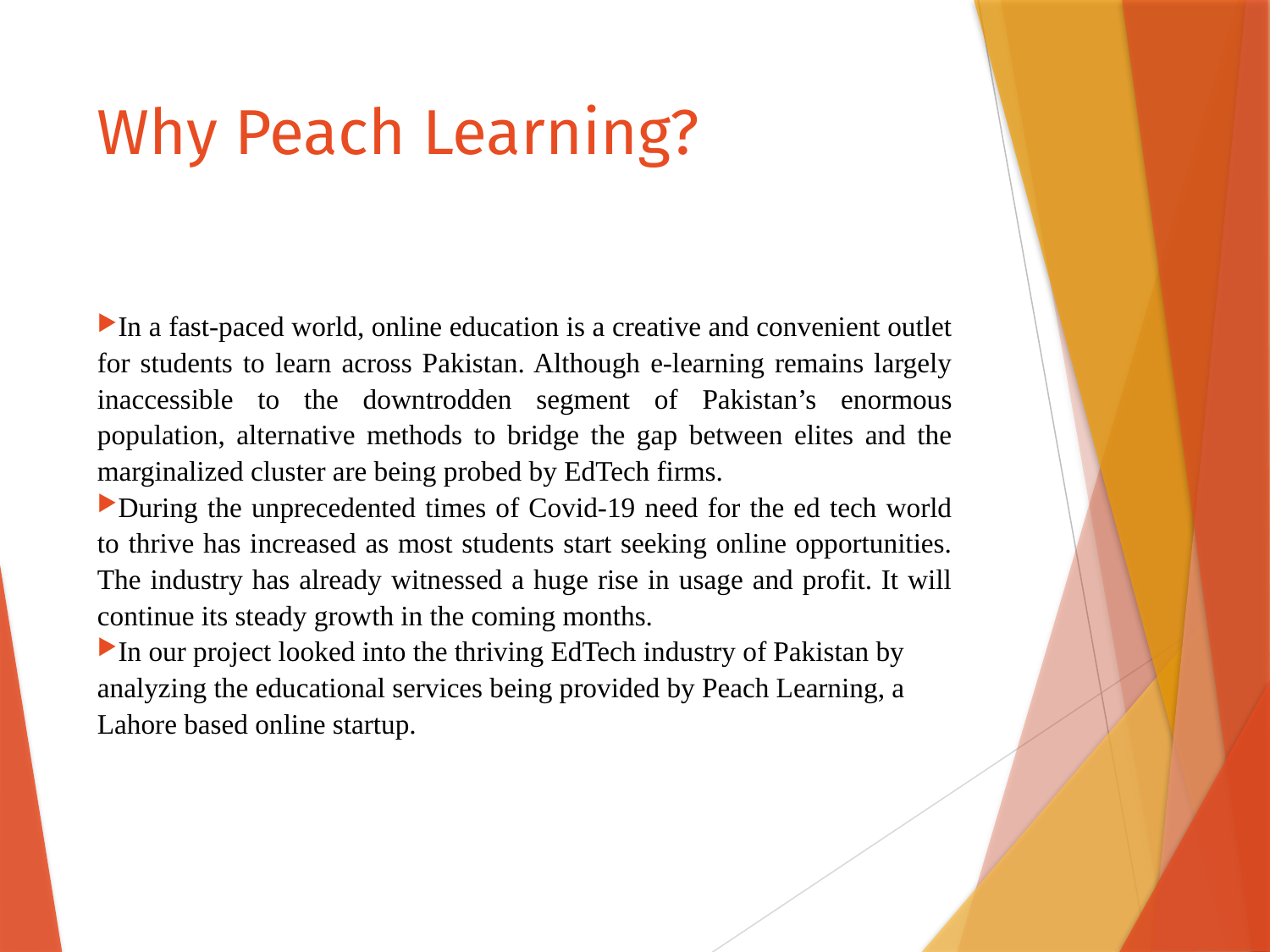

# Why Peach Learning?
In a fast-paced world, online education is a creative and convenient outlet for students to learn across Pakistan. Although e-learning remains largely inaccessible to the downtrodden segment of Pakistan’s enormous population, alternative methods to bridge the gap between elites and the marginalized cluster are being probed by EdTech firms.
During the unprecedented times of Covid-19 need for the ed tech world to thrive has increased as most students start seeking online opportunities. The industry has already witnessed a huge rise in usage and profit. It will continue its steady growth in the coming months.
In our project looked into the thriving EdTech industry of Pakistan by analyzing the educational services being provided by Peach Learning, a Lahore based online startup.